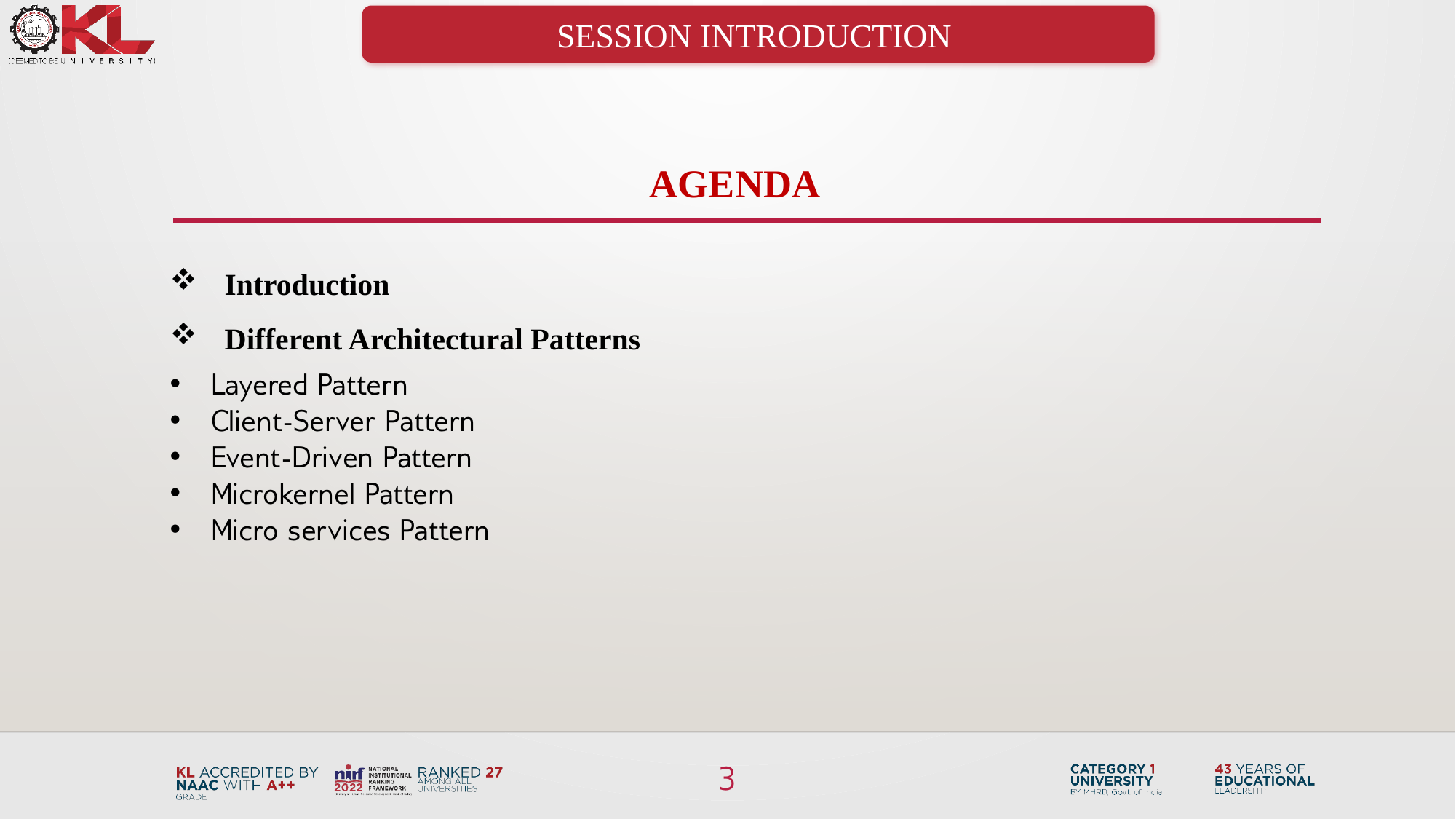

SESSION INTRODUCTION
AGENDA
Introduction
Different Architectural Patterns
Layered Pattern
Client-Server Pattern
Event-Driven Pattern
Microkernel Pattern
Micro services Pattern
3